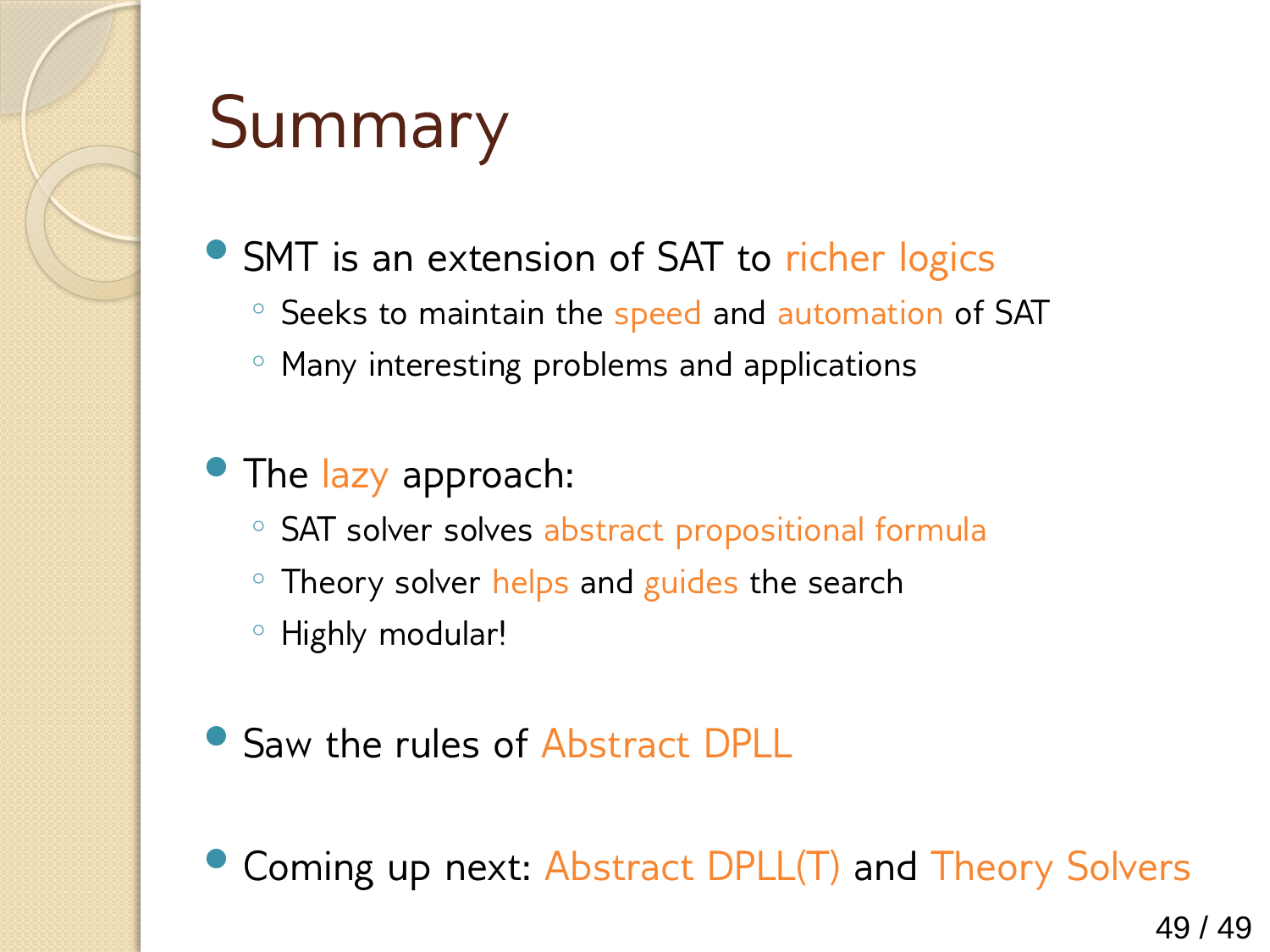

# Summary
SMT is an extension of SAT to richer logics
Seeks to maintain the speed and automation of SAT
Many interesting problems and applications

The lazy approach:
SAT solver solves abstract propositional formula
Theory solver helps and guides the search
Highly modular!

Saw the rules of Abstract DPLL

Coming up next: Abstract DPLL(T) and Theory Solvers